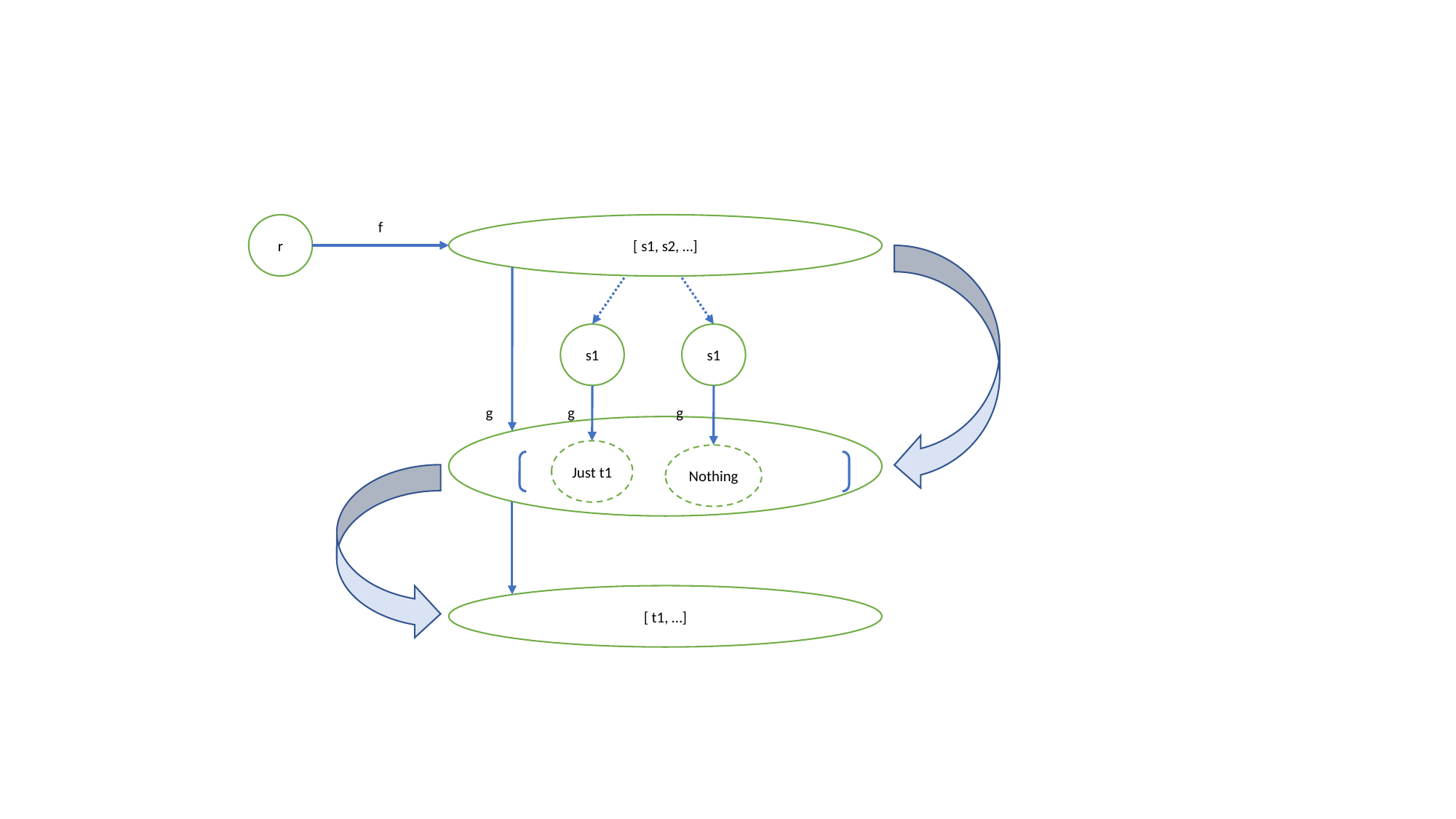

f
r
[ s1, s2, …]

s1
s1
g
g
g

Just t1
Nothing

[ t1, …]